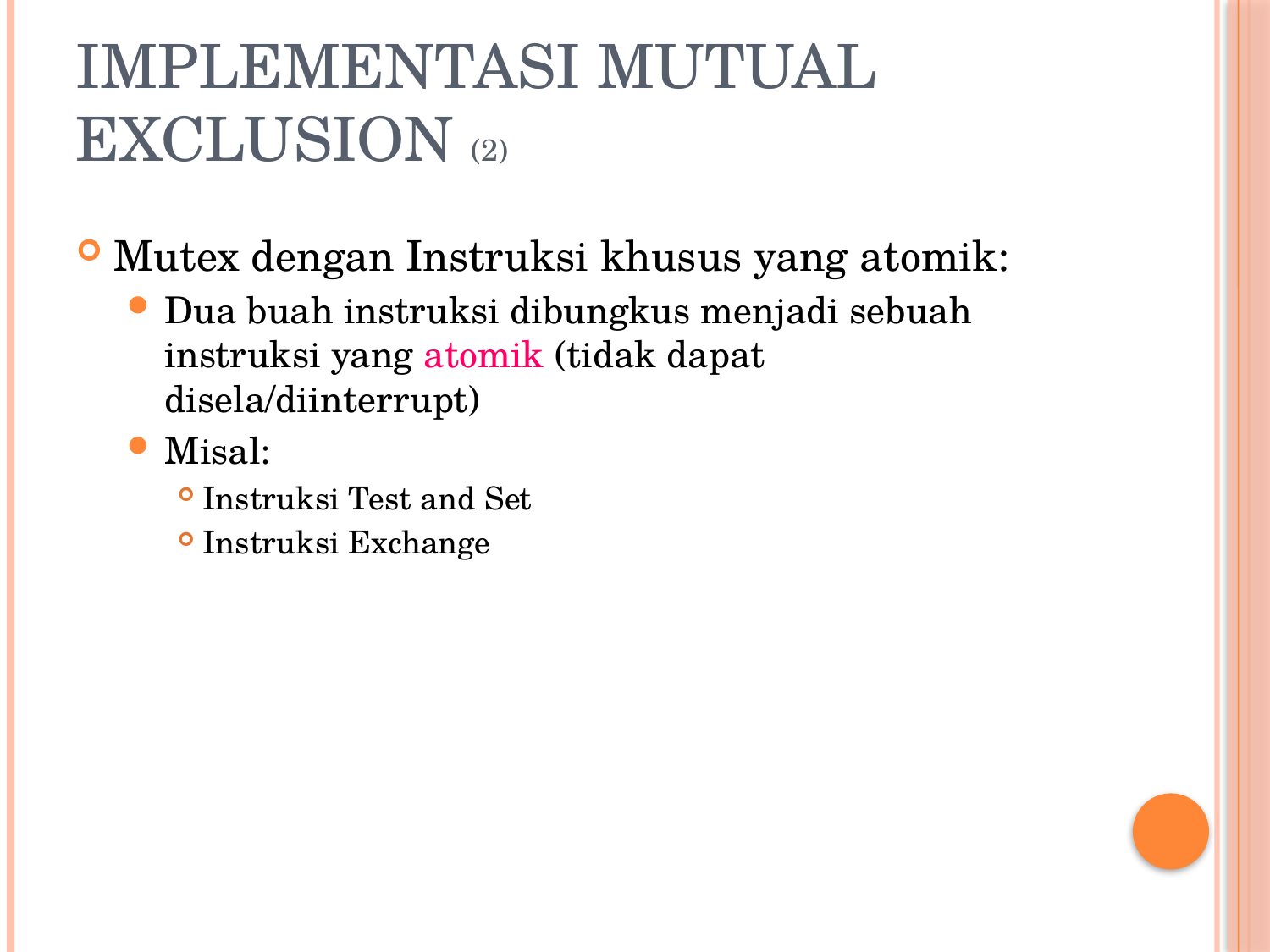

# Implementasi Mutual Exclusion (2)
Mutex dengan Instruksi khusus yang atomik:
Dua buah instruksi dibungkus menjadi sebuah instruksi yang atomik (tidak dapat disela/diinterrupt)
Misal:
Instruksi Test and Set
Instruksi Exchange